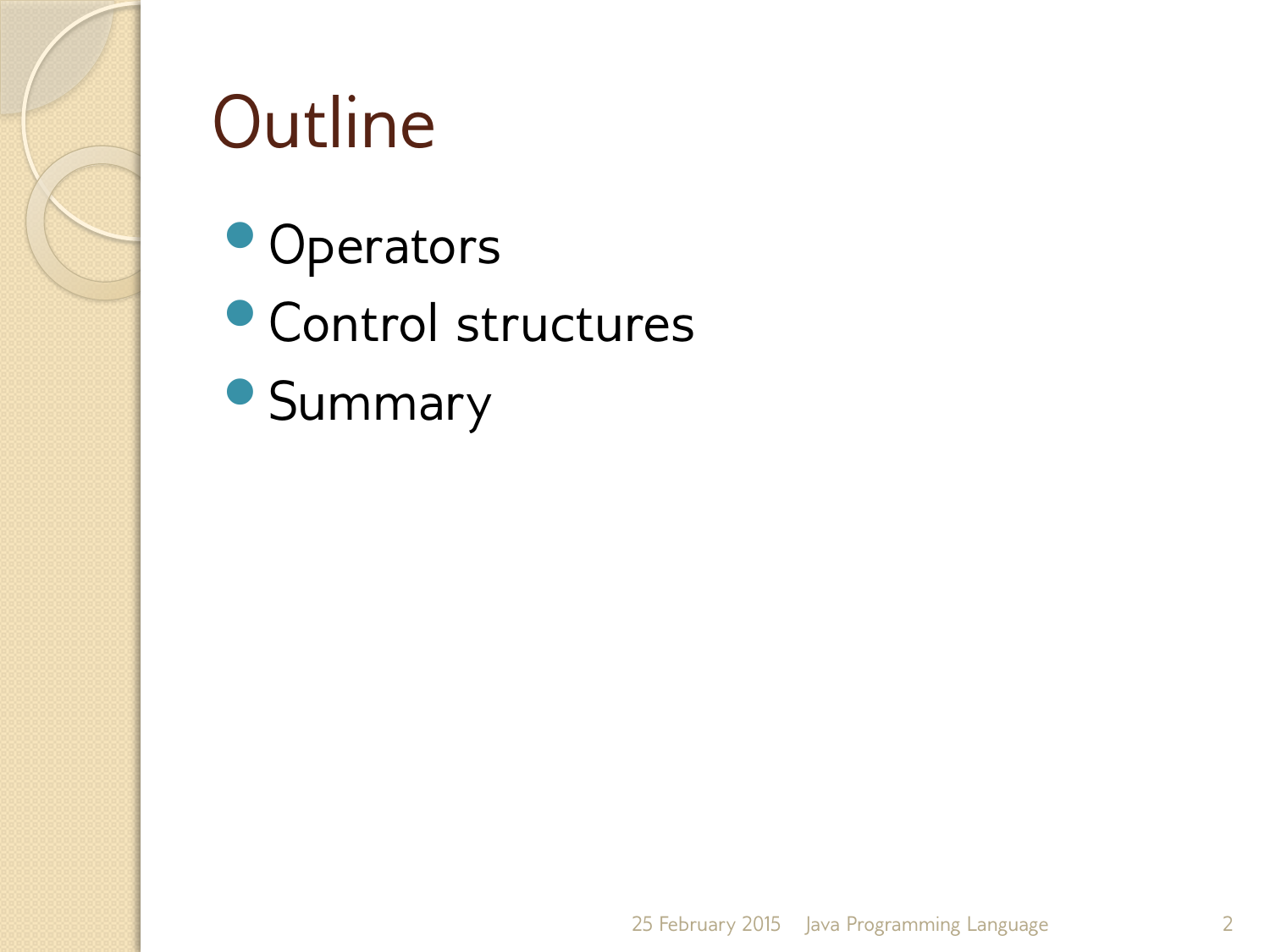

# Outline
Operators
Control structures
Summary
25 February 2015
Java Programming Language
2